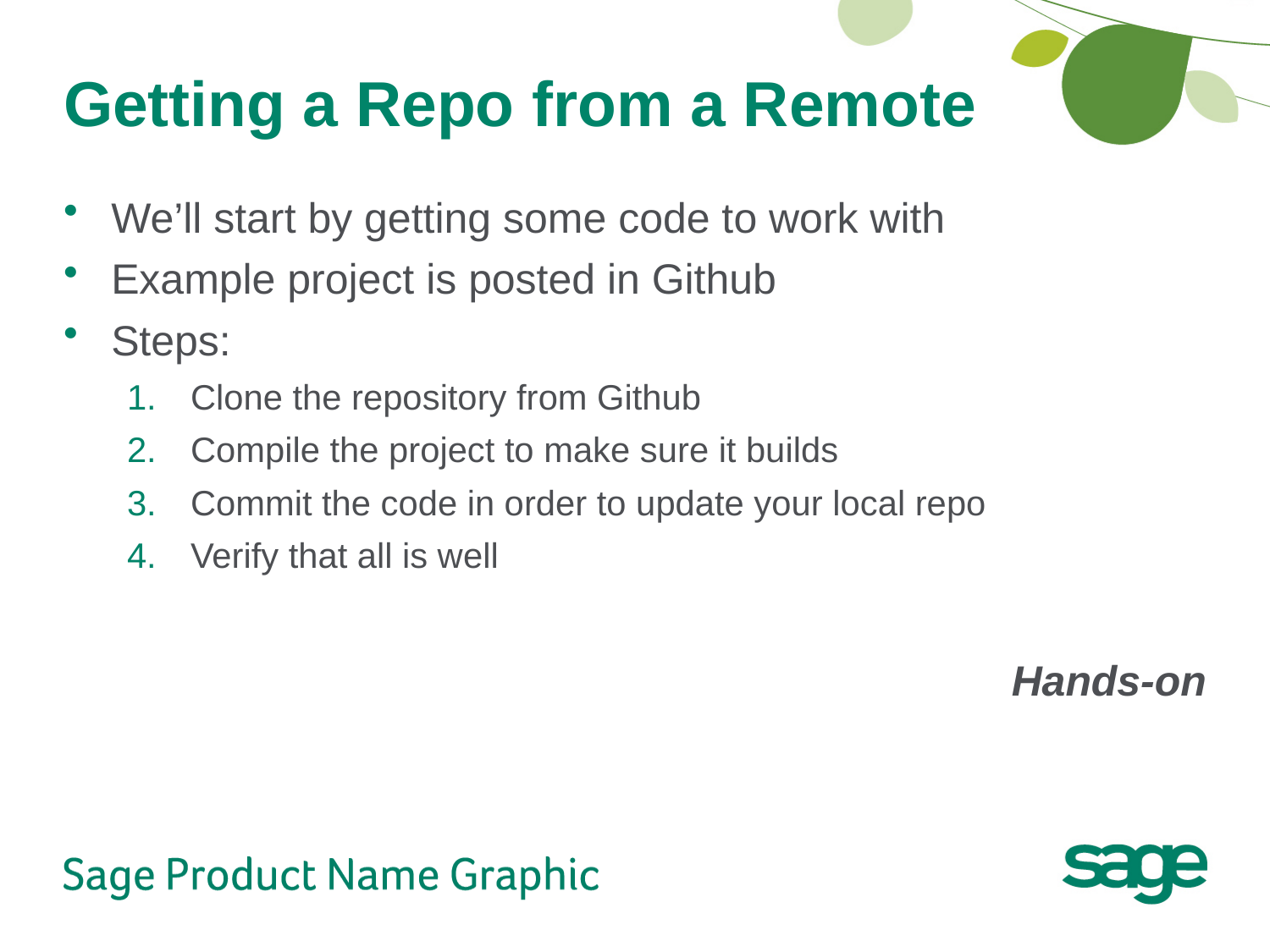

# Getting a Repo from a Remote
We’ll start by getting some code to work with
Example project is posted in Github
Steps:
Clone the repository from Github
Compile the project to make sure it builds
Commit the code in order to update your local repo
Verify that all is well

Hands-on